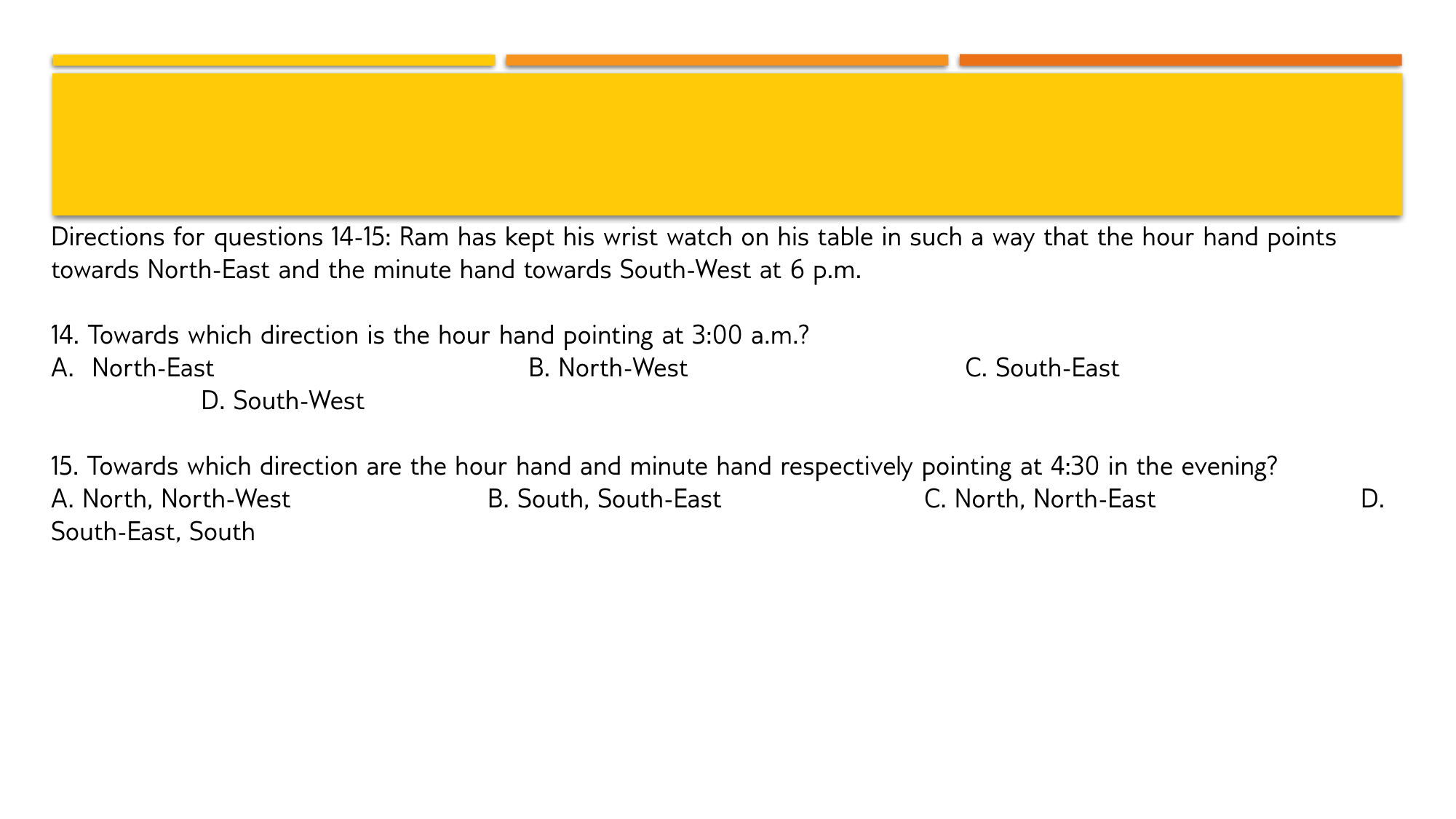

#
Directions for questions 14-15: Ram has kept his wrist watch on his table in such a way that the hour hand points towards North-East and the minute hand towards South-West at 6 p.m.

14. Towards which direction is the hour hand pointing at 3:00 a.m.?
North-East 			B. North-West 			C. South-East 				D. South-West

15. Towards which direction are the hour hand and minute hand respectively pointing at 4:30 in the evening?
A. North, North-West 		B. South, South-East 		C. North, North-East 		D. South-East, South